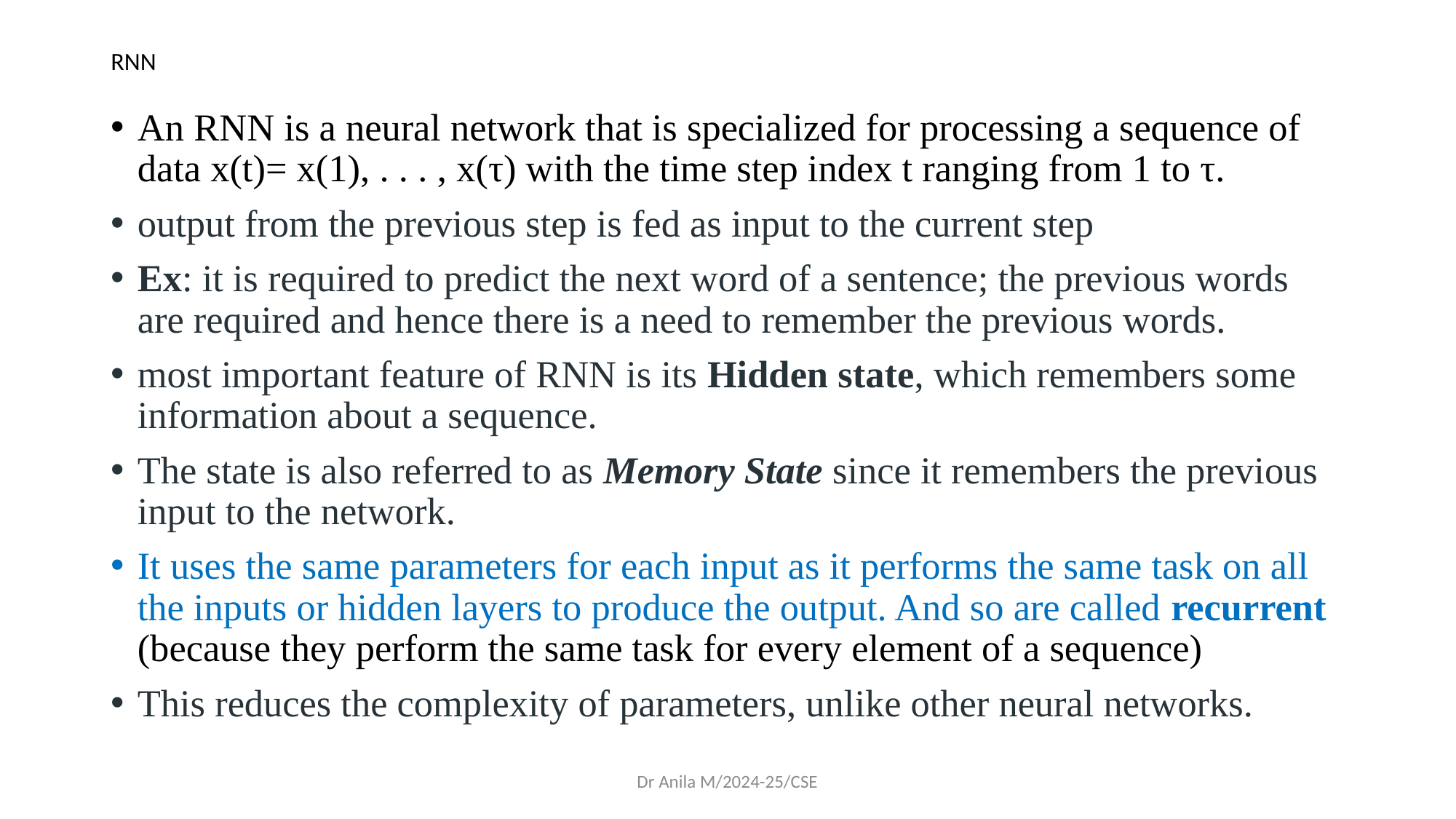

# RNN
An RNN is a neural network that is specialized for processing a sequence of data x(t)= x(1), . . . , x(τ) with the time step index t ranging from 1 to τ.
output from the previous step is fed as input to the current step
Ex: it is required to predict the next word of a sentence; the previous words are required and hence there is a need to remember the previous words.
most important feature of RNN is its Hidden state, which remembers some information about a sequence.
The state is also referred to as Memory State since it remembers the previous input to the network.
It uses the same parameters for each input as it performs the same task on all the inputs or hidden layers to produce the output. And so are called recurrent (because they perform the same task for every element of a sequence)
This reduces the complexity of parameters, unlike other neural networks.
Dr Anila M/2024-25/CSE